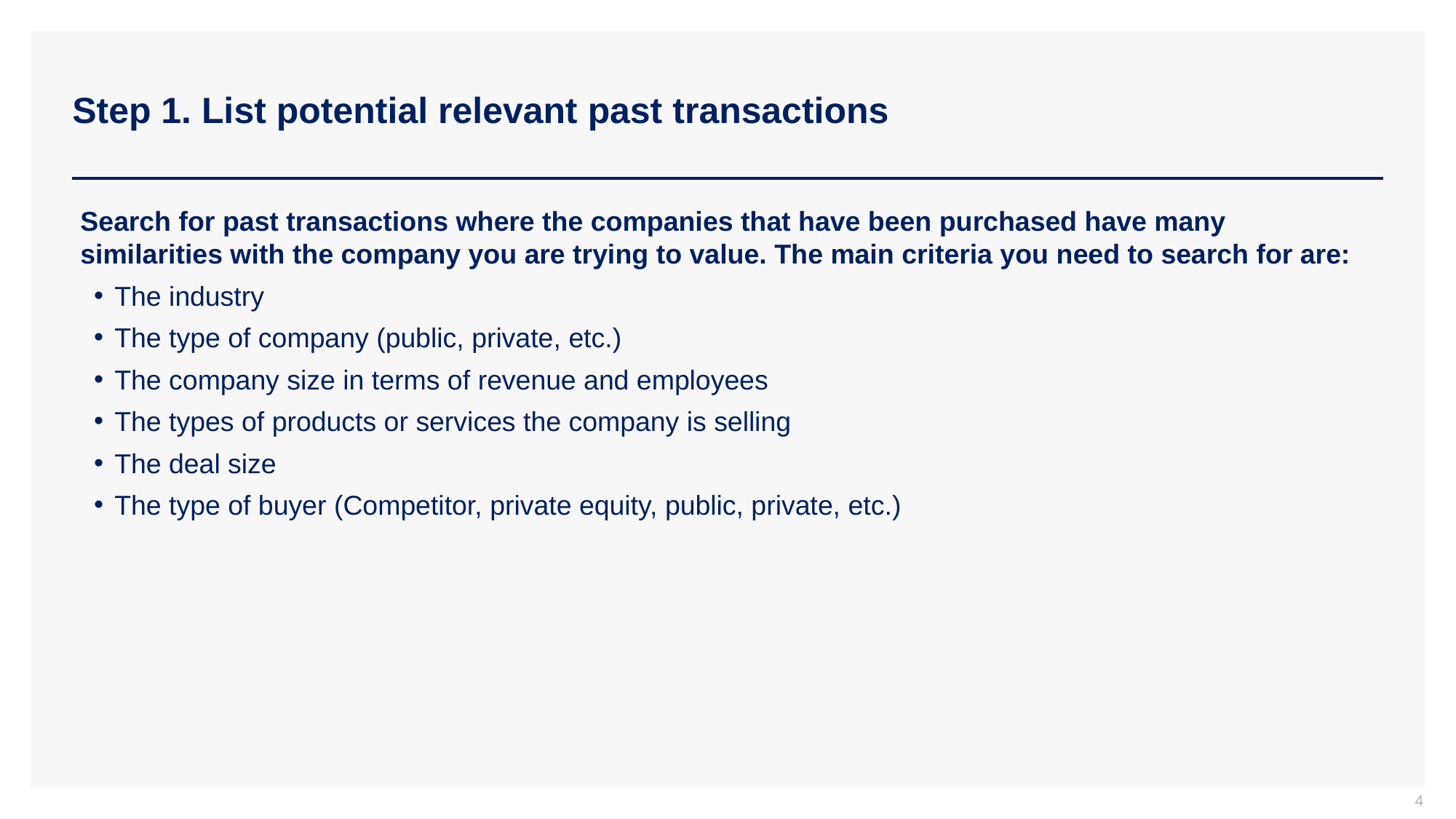

# Step 1. List potential relevant past transactions
Search for past transactions where the companies that have been purchased have many similarities with the company you are trying to value. The main criteria you need to search for are:
The industry
The type of company (public, private, etc.)
The company size in terms of revenue and employees
The types of products or services the company is selling
The deal size
The type of buyer (Competitor, private equity, public, private, etc.)

4